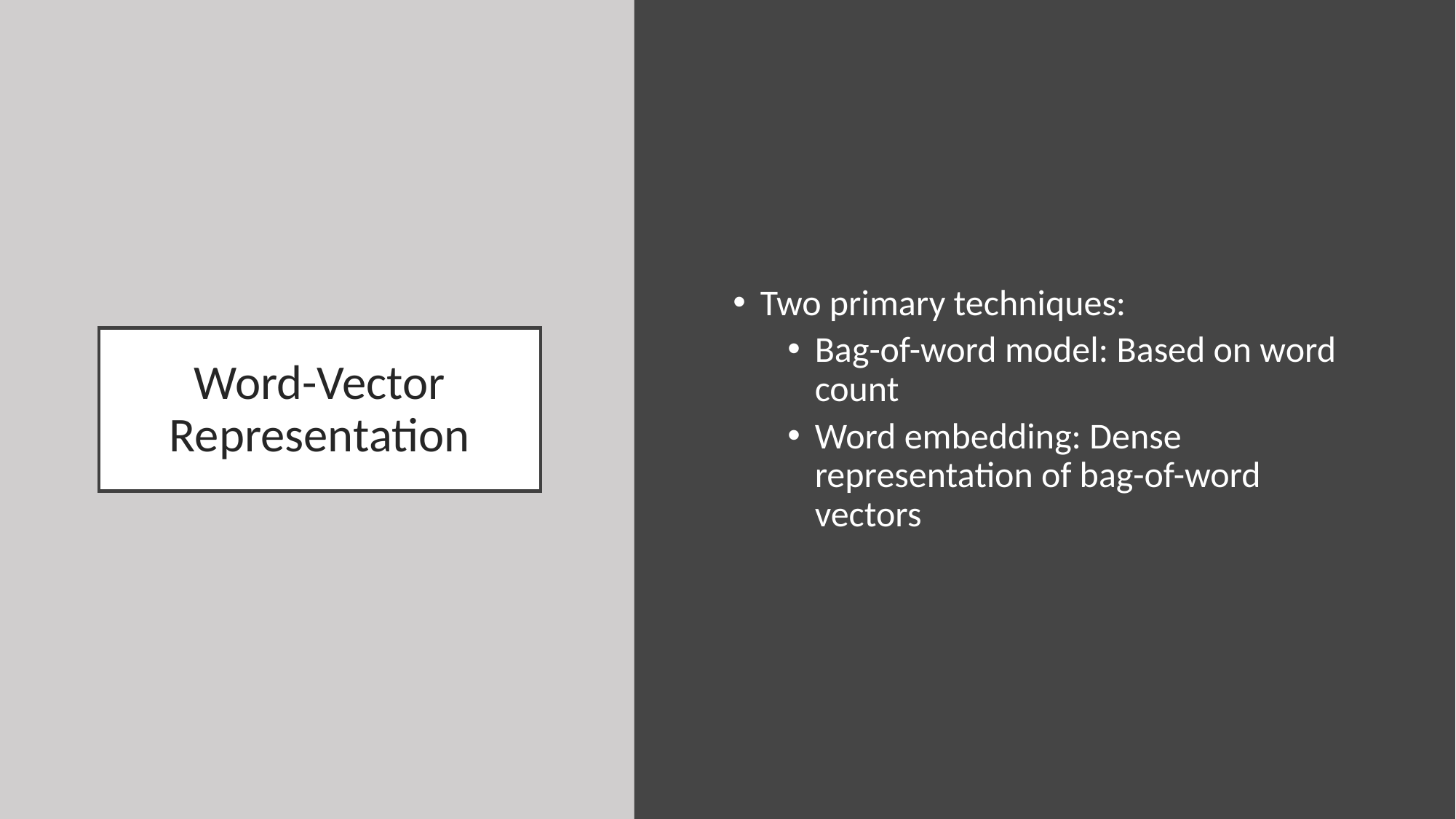

Two primary techniques:
Bag-of-word model: Based on word count
Word embedding: Dense representation of bag-of-word vectors
# Word-Vector Representation